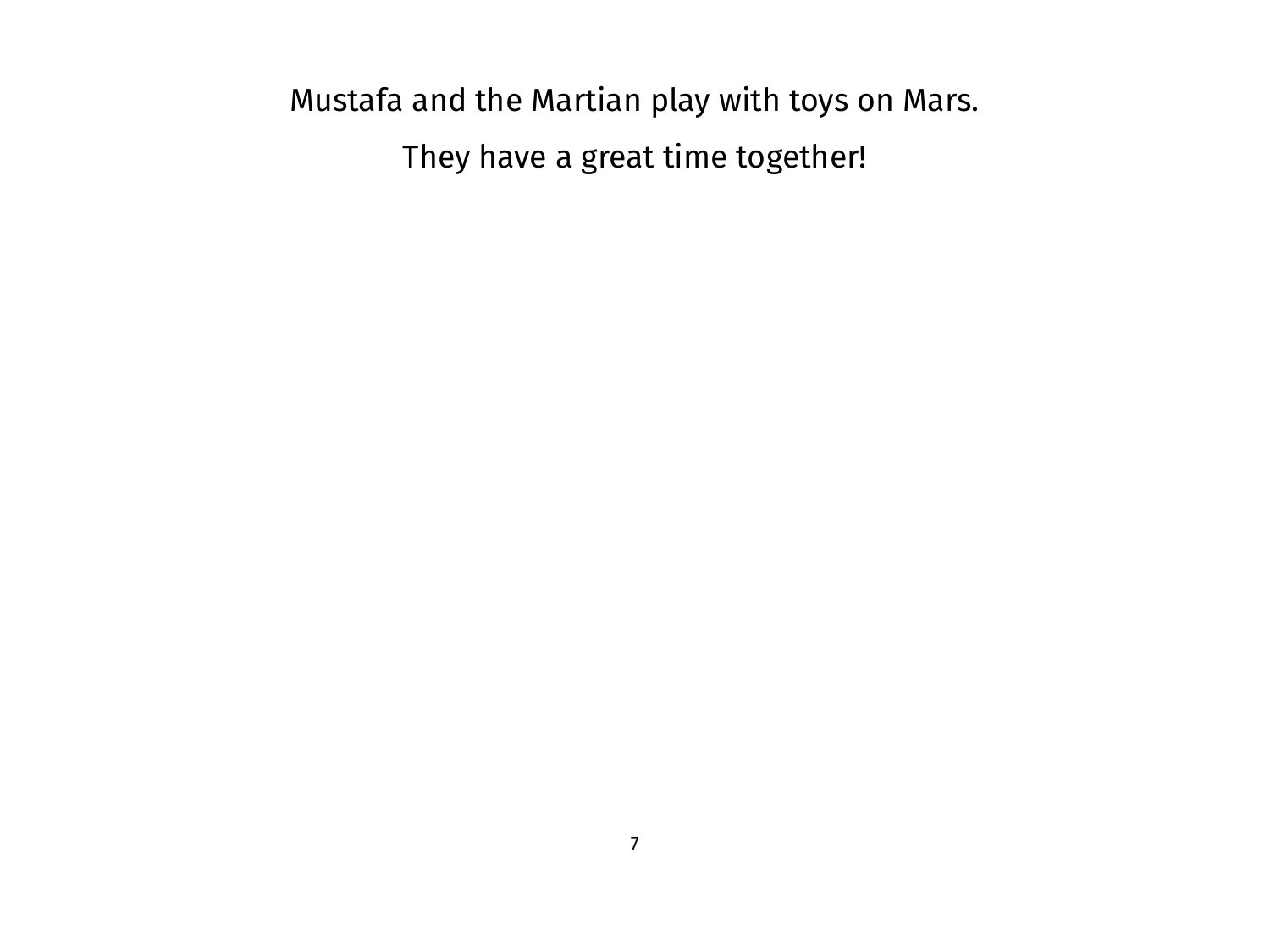

# Mustafa and the Martian play with toys on Mars.
They have a great time together!
7